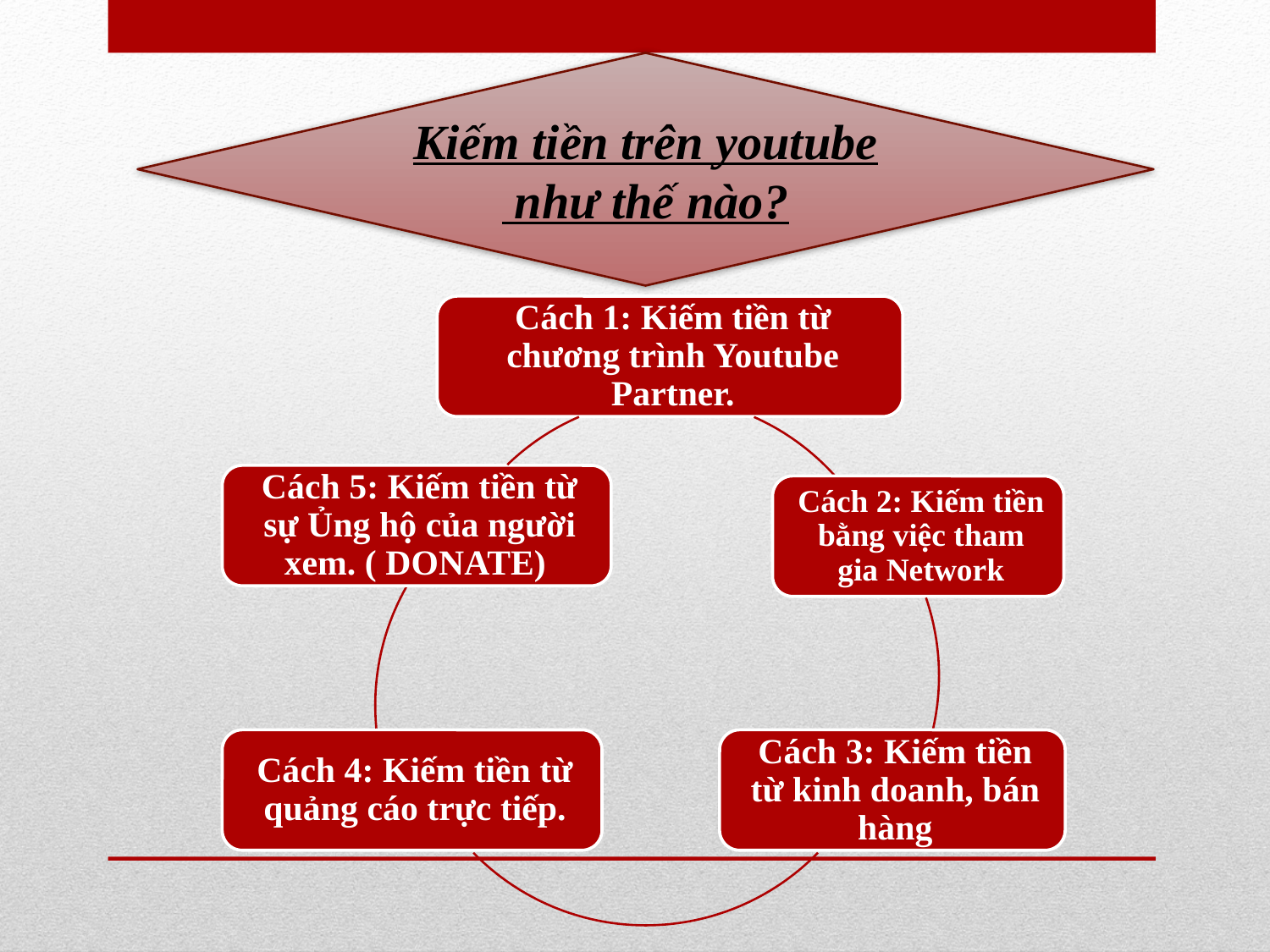

Kiếm tiền trên youtube
 như thế nào?
Cách 1: Kiếm tiền từ chương trình Youtube Partner.
Cách 2: Kiếm tiền bằng việc tham gia Network
Cách 3: Kiếm tiền từ kinh doanh, bán hàng
Cách 4: Kiếm tiền từ quảng cáo trực tiếp.
Cách 5: Kiếm tiền từ sự Ủng hộ của người xem. ( DONATE)